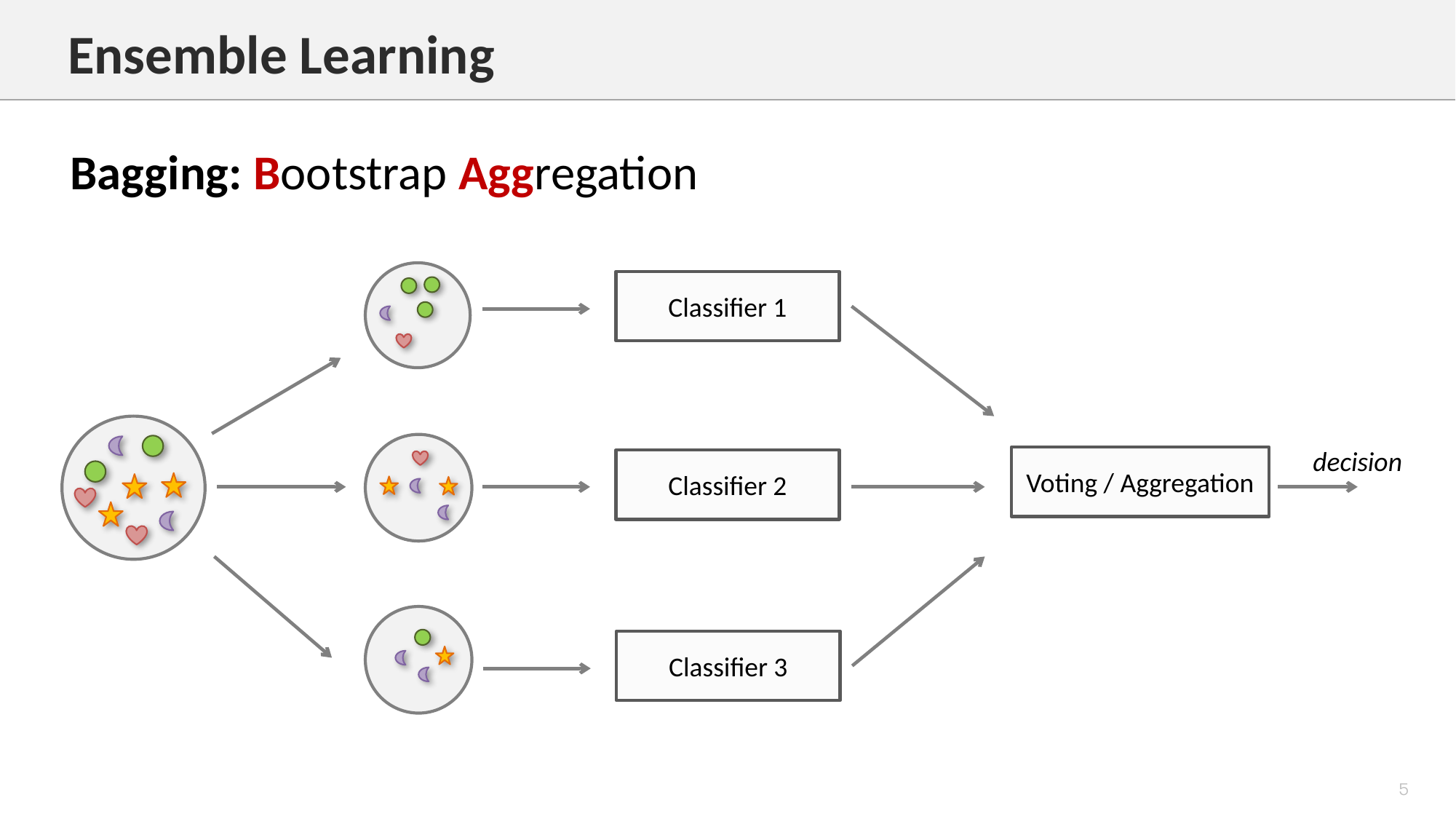

Ensemble Learning
Bagging: Bootstrap Aggregation

Classifier 1

decision
Voting / Aggregation
Classifier 2

Classifier 3